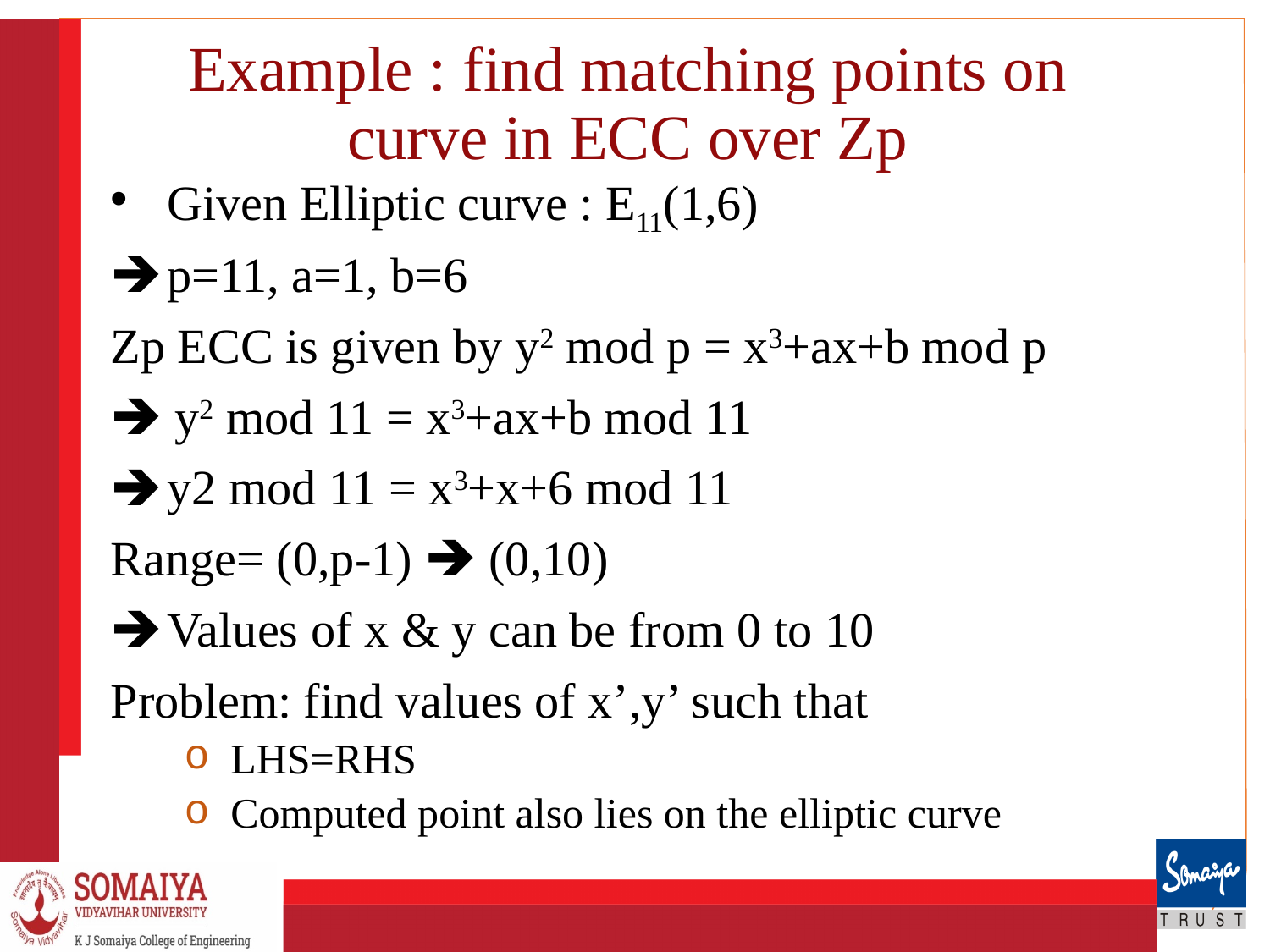

# Example : find matching points on curve in ECC over Zp
Given Elliptic curve : E11(1,6)
p=11, a=1, b=6
Zp ECC is given by y2 mod p = x3+ax+b mod p
🡺 y2 mod 11 = x3+ax+b mod 11
y2 mod 11 = x3+x+6 mod 11
Range= (0,p-1) 🡺 (0,10)
Values of x & y can be from 0 to 10
Problem: find values of x’,y’ such that
LHS=RHS
Computed point also lies on the elliptic curve